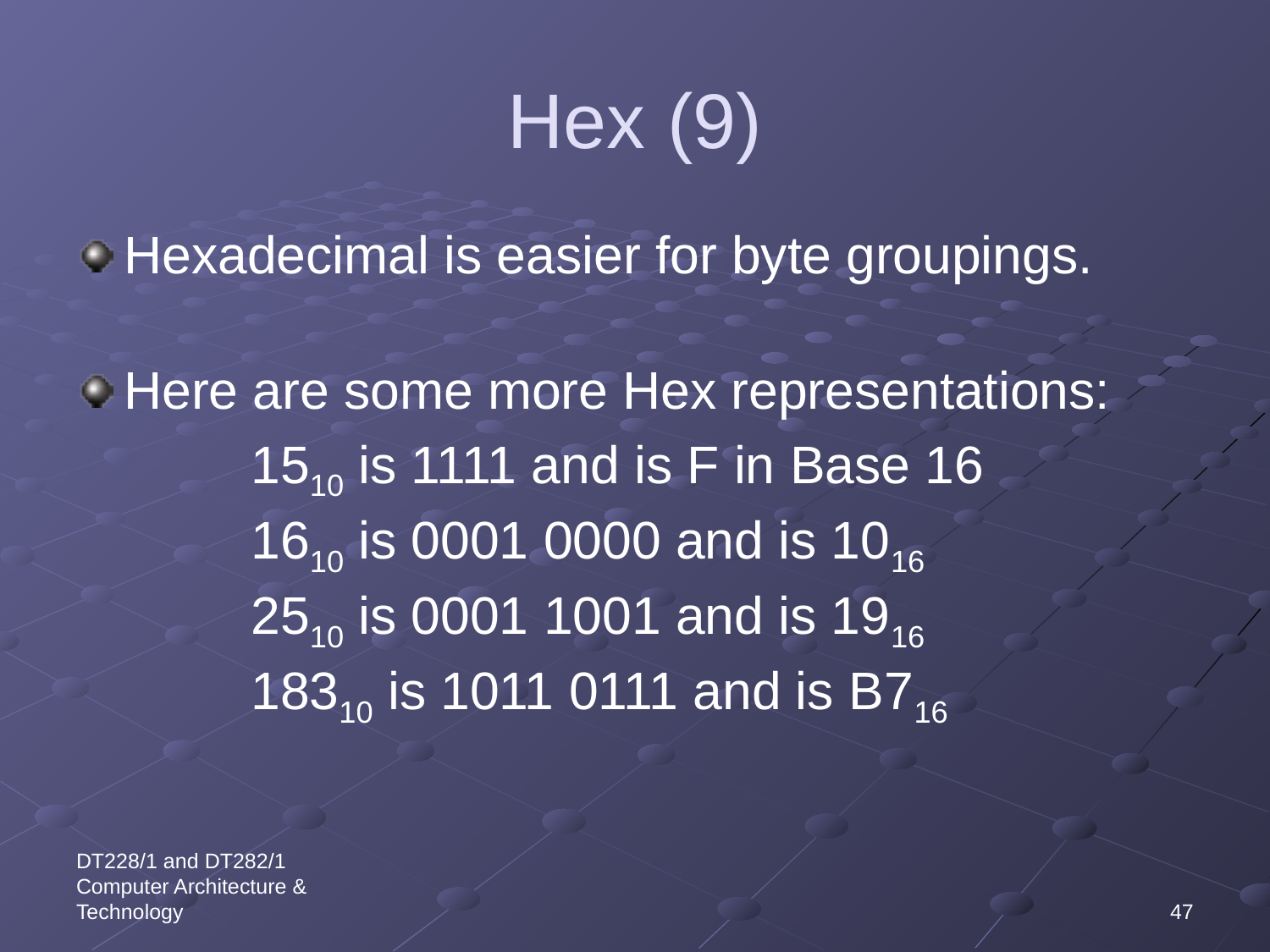

# Hex (9)
Hexadecimal is easier for byte groupings.

Here are some more Hex representations:
		1510 is 1111 and is F in Base 16
		1610 is 0001 0000 and is 1016
		2510 is 0001 1001 and is 1916
		18310 is 1011 0111 and is B716
DT228/1 and DT282/1 Computer Architecture & Technology
47